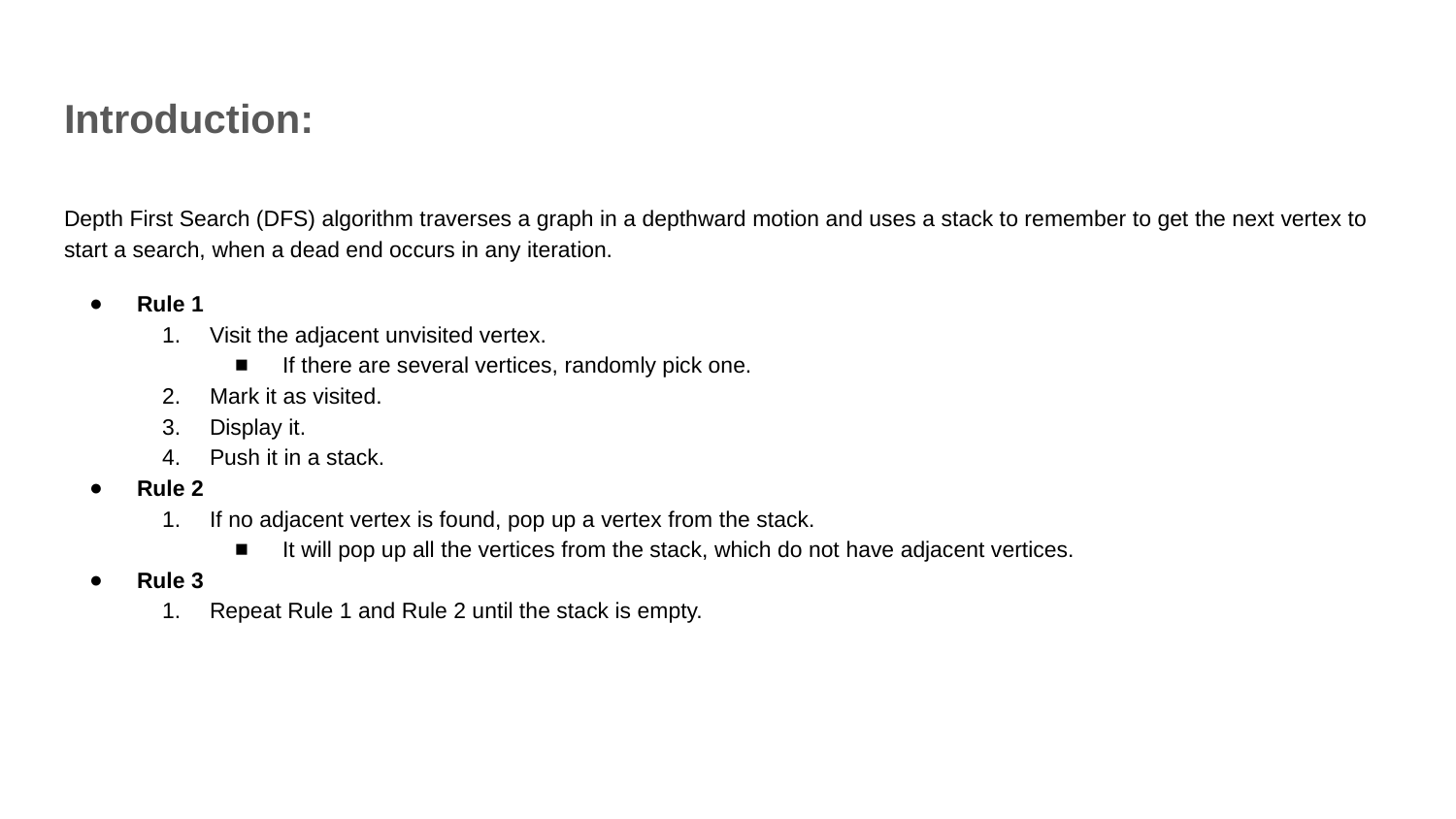

# Introduction:
Depth First Search (DFS) algorithm traverses a graph in a depthward motion and uses a stack to remember to get the next vertex to start a search, when a dead end occurs in any iteration.
Rule 1
Visit the adjacent unvisited vertex.
If there are several vertices, randomly pick one.
Mark it as visited.
Display it.
Push it in a stack.
Rule 2
If no adjacent vertex is found, pop up a vertex from the stack.
It will pop up all the vertices from the stack, which do not have adjacent vertices.
Rule 3
Repeat Rule 1 and Rule 2 until the stack is empty.